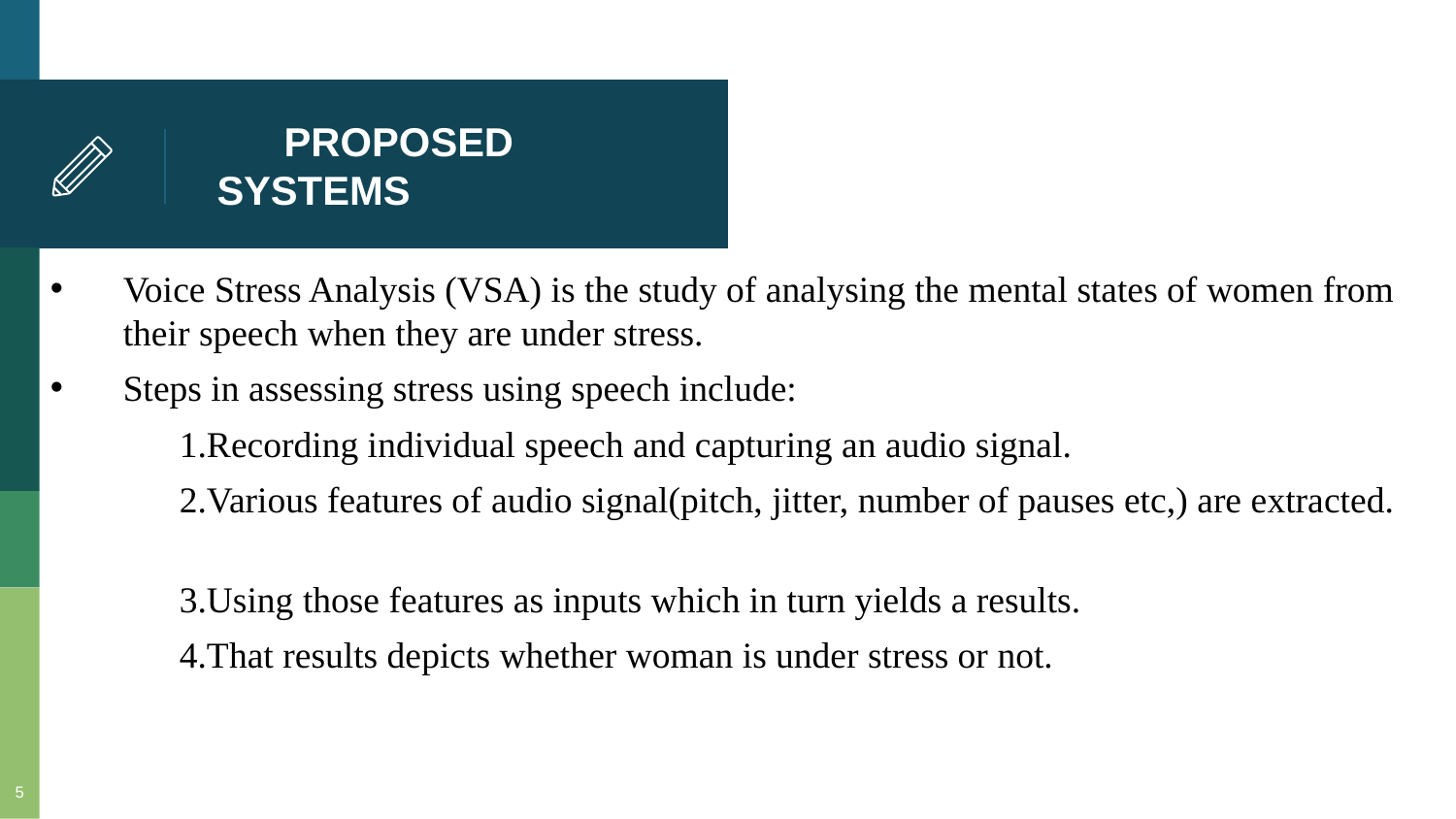

# PROPOSED SYSTEMS

Voice Stress Analysis (VSA) is the study of analysing the mental states of women from their speech when they are under stress.
Steps in assessing stress using speech include:
              1.Recording individual speech and capturing an audio signal.
              2.Various features of audio signal(pitch, jitter, number of pauses etc,) are extracted.
              3.Using those features as inputs which in turn yields a results.
              4.That results depicts whether woman is under stress or not.

5